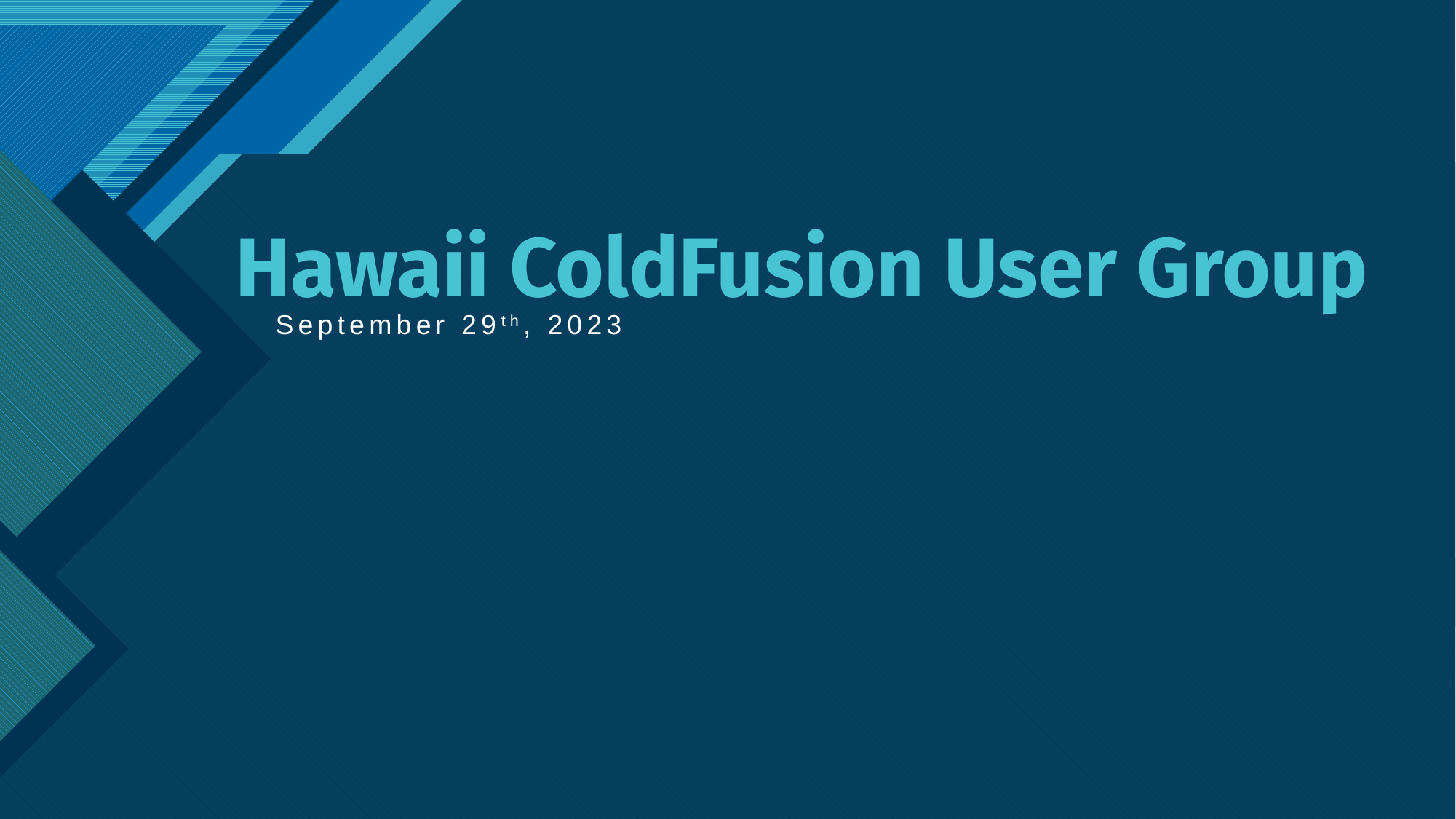

# Hawaii ColdFusion User Group
September 29th, 2023